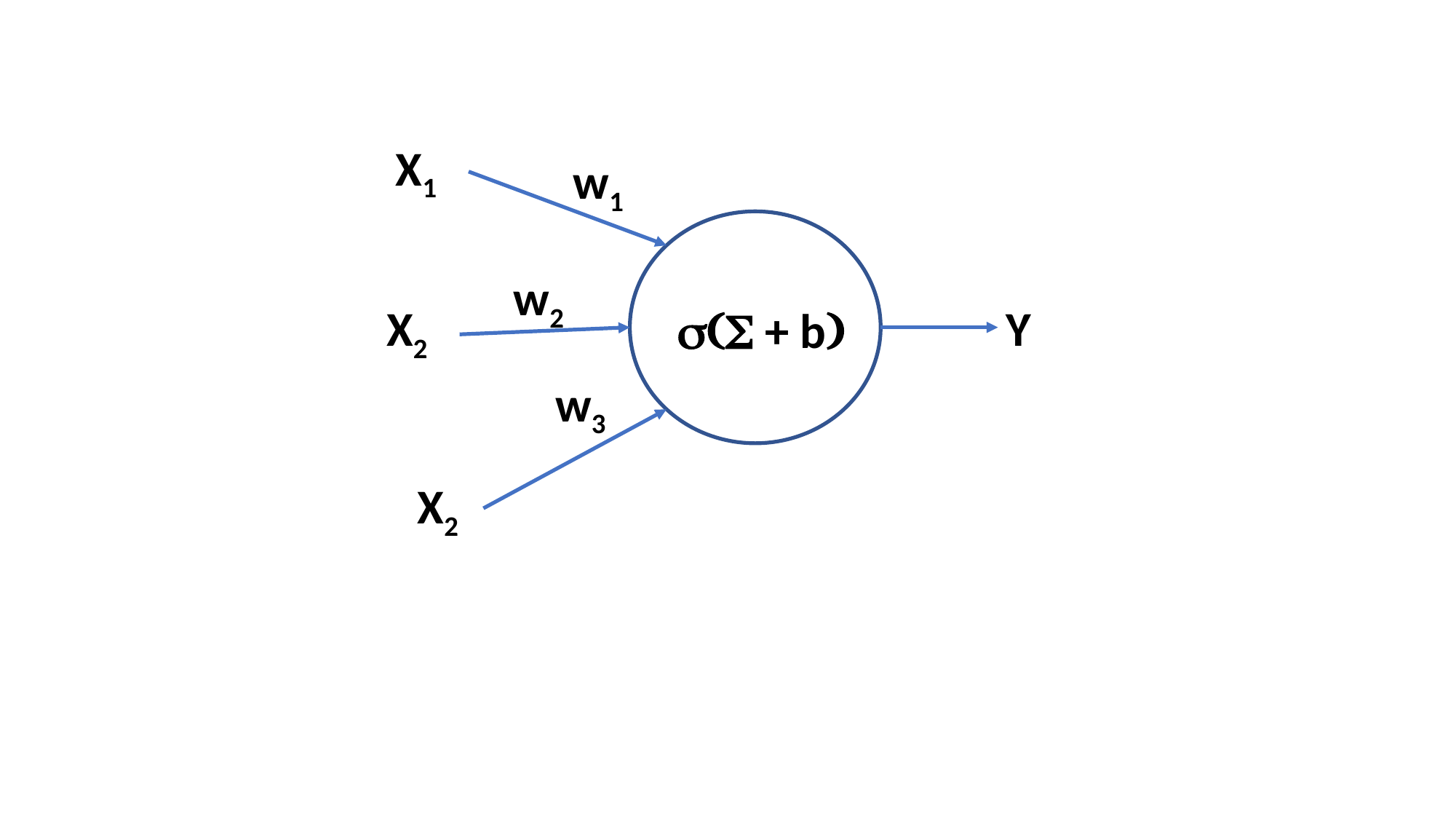

X1
w1

w2
Y
X2
σ(Σ + b)
w3
X2